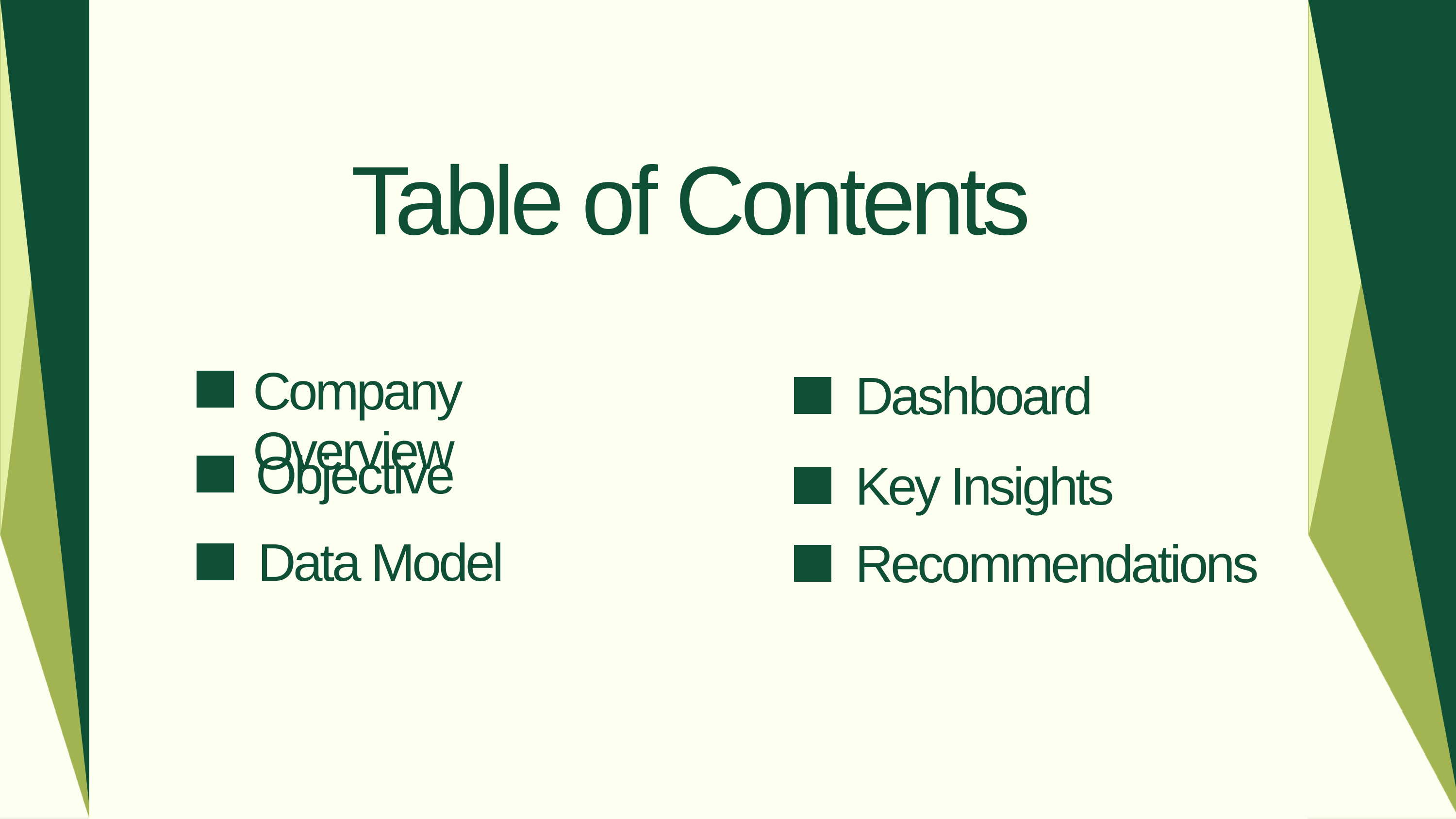

Table of Contents

Company Overview

Dashboard

Objective
Key Insights

Data Model
Recommendations